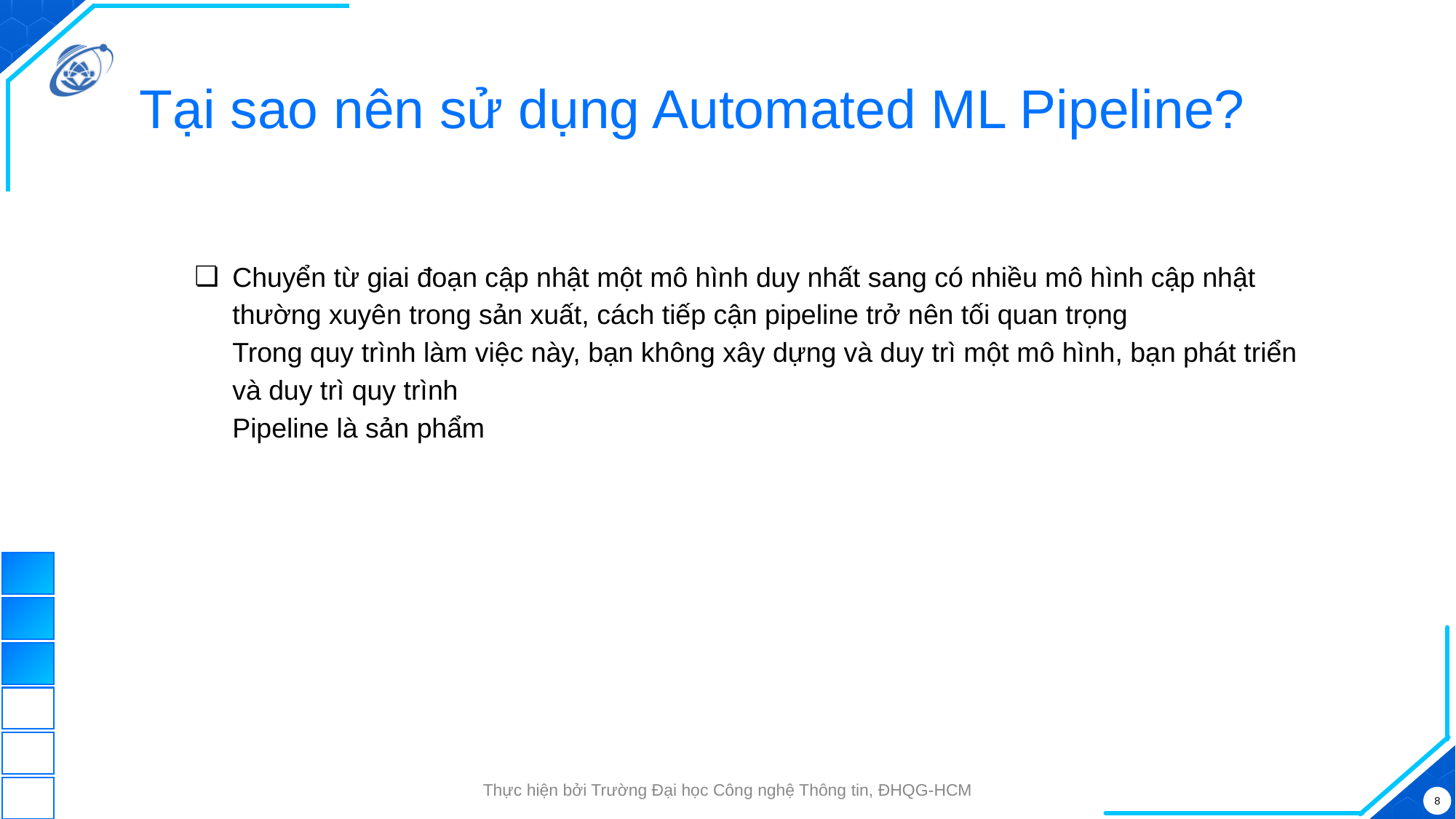

# Tại sao nên sử dụng Automated ML Pipeline?
Chuyển từ giai đoạn cập nhật một mô hình duy nhất sang có nhiều mô hình cập nhật thường xuyên trong sản xuất, cách tiếp cận pipeline trở nên tối quan trọng
Trong quy trình làm việc này, bạn không xây dựng và duy trì một mô hình, bạn phát triển và duy trì quy trình
Pipeline là sản phẩm
Thực hiện bởi Trường Đại học Công nghệ Thông tin, ĐHQG-HCM
8